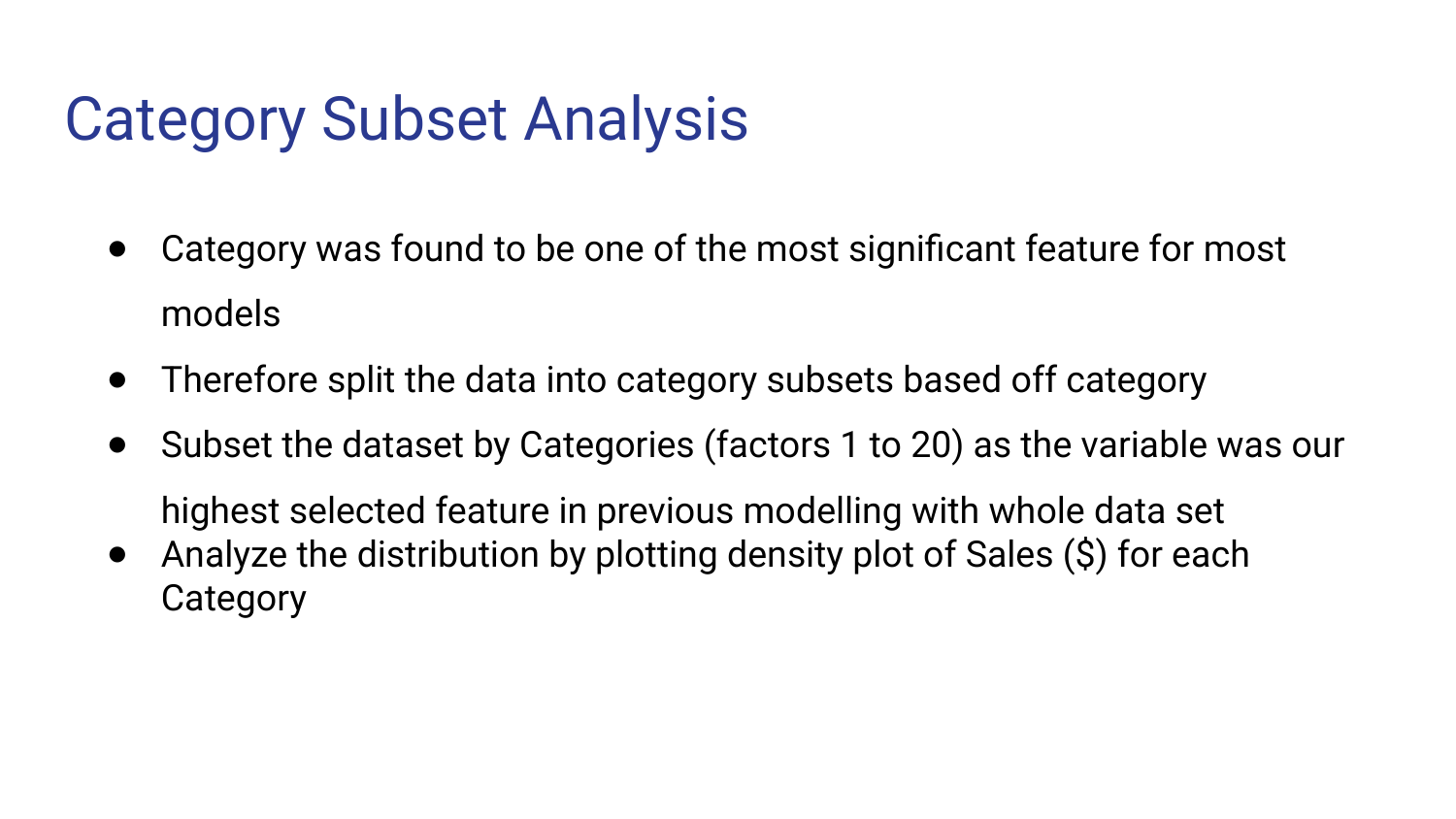

# Category Subset Analysis
Category was found to be one of the most significant feature for most models
Therefore split the data into category subsets based off category
Subset the dataset by Categories (factors 1 to 20) as the variable was our highest selected feature in previous modelling with whole data set
Analyze the distribution by plotting density plot of Sales ($) for each Category